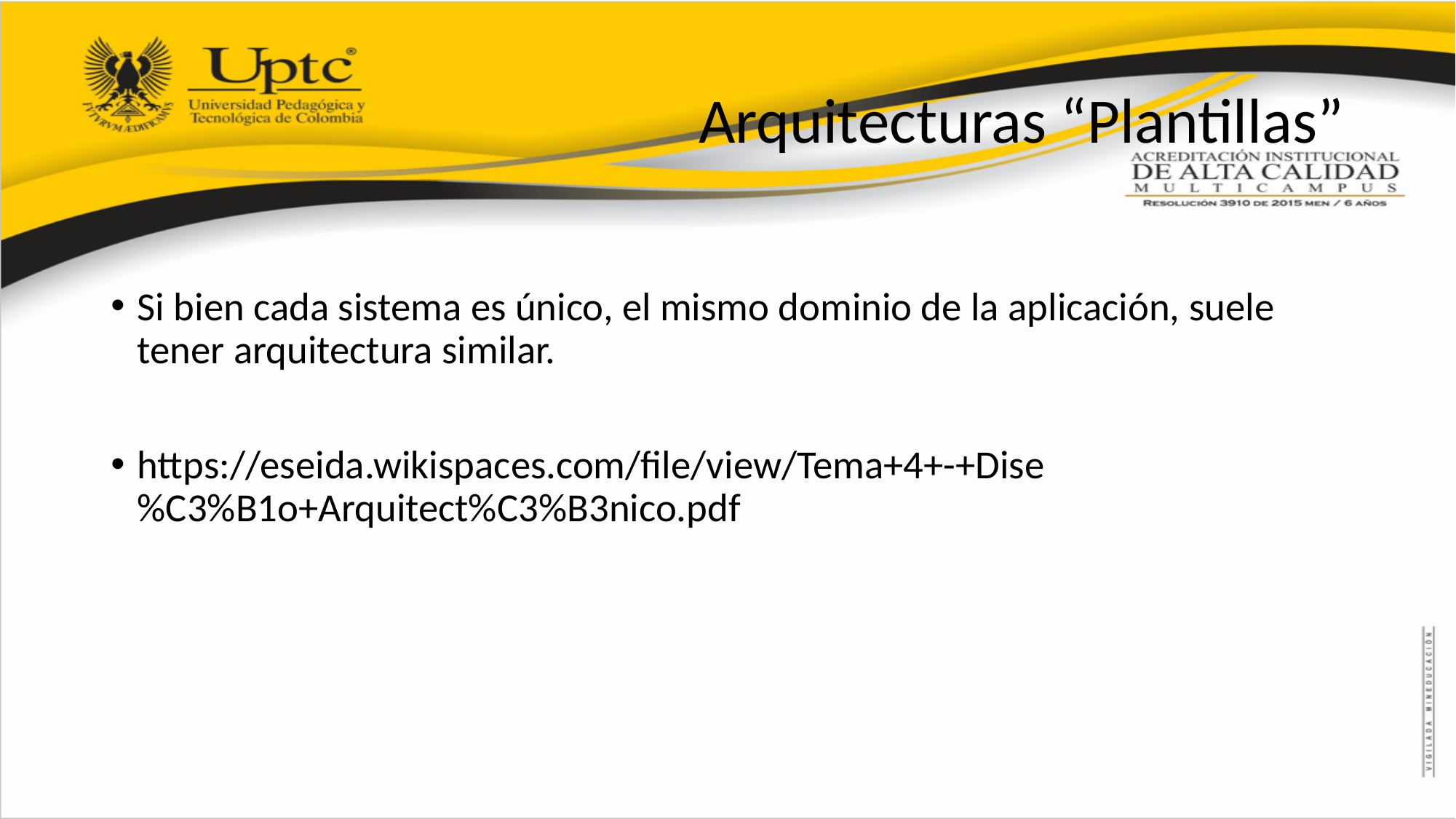

# Arquitecturas “Plantillas”

Si bien cada sistema es único, el mismo dominio de la aplicación, suele tener arquitectura similar.

https://eseida.wikispaces.com/file/view/Tema+4+-+Dise%C3%B1o+Arquitect%C3%B3nico.pdf